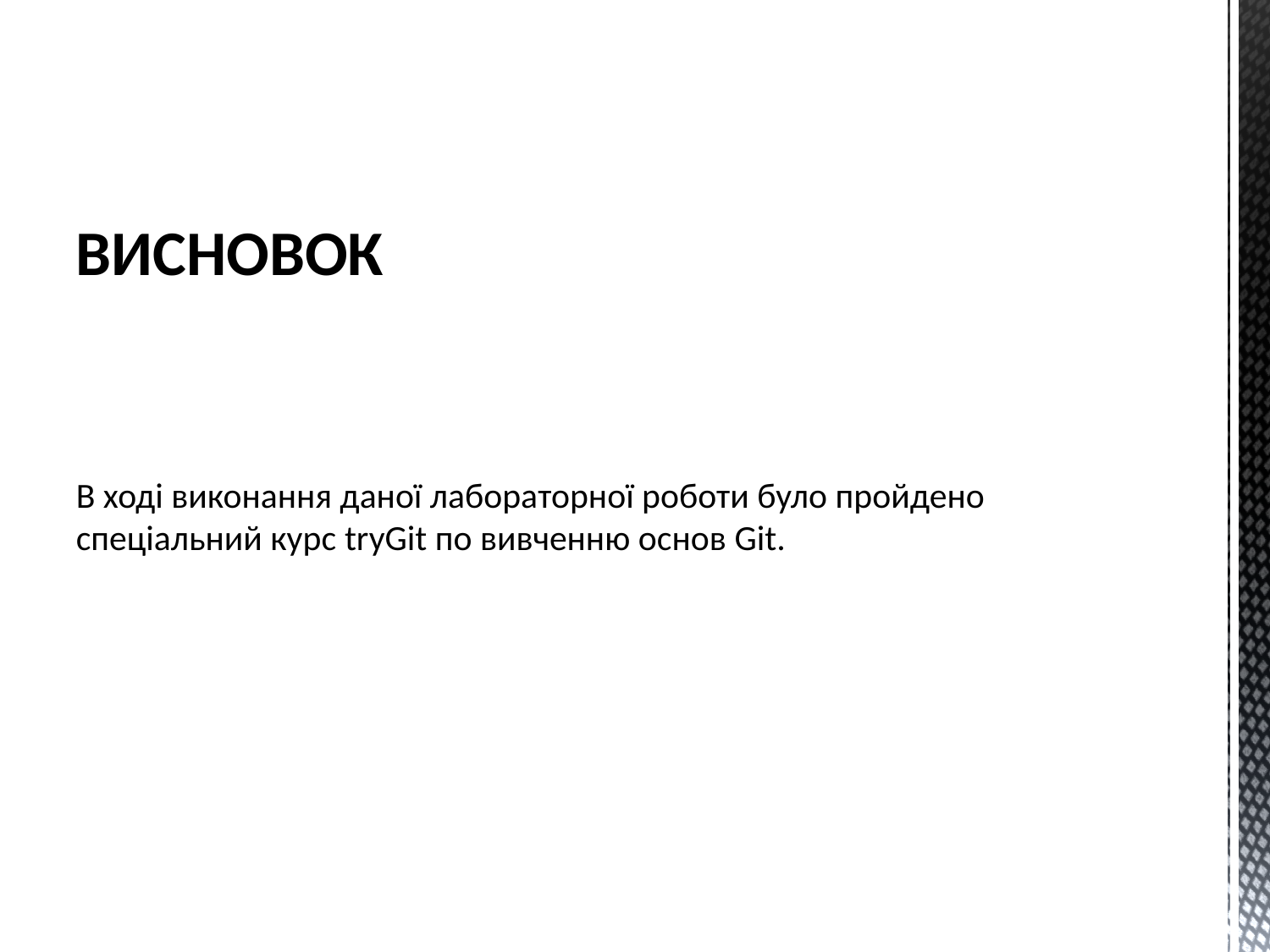

ВИСНОВОК

В ході виконання даної лабораторної роботи було пройдено спеціальний курс tryGit по вивченню основ Git.